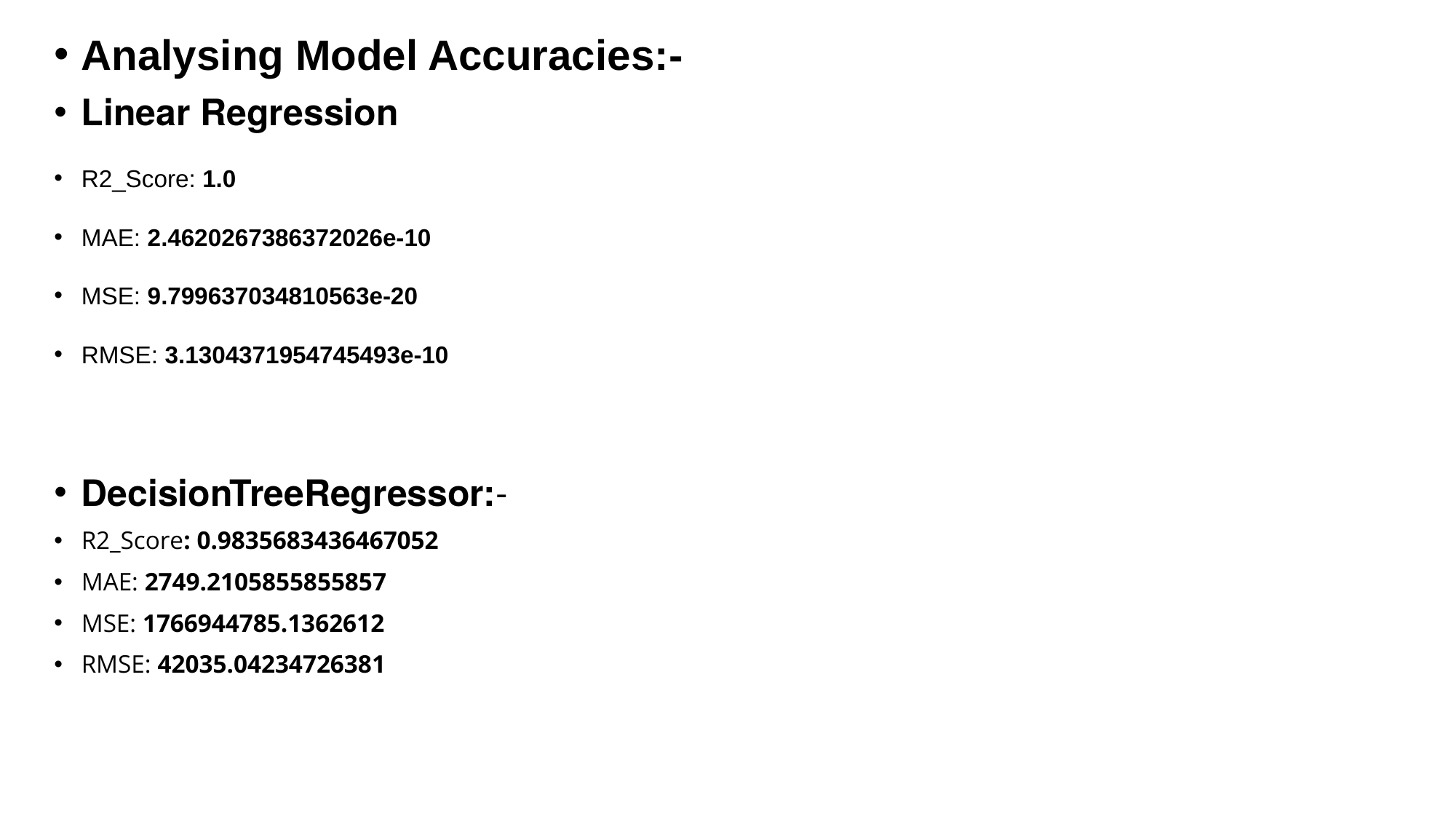

Analysing Model Accuracies:-
Linear Regression
R2_Score: 1.0
MAE: 2.4620267386372026e-10
MSE: 9.799637034810563e-20
RMSE: 3.1304371954745493e-10

DecisionTreeRegressor:-
R2_Score: 0.9835683436467052
MAE: 2749.2105855855857
MSE: 1766944785.1362612
RMSE: 42035.04234726381